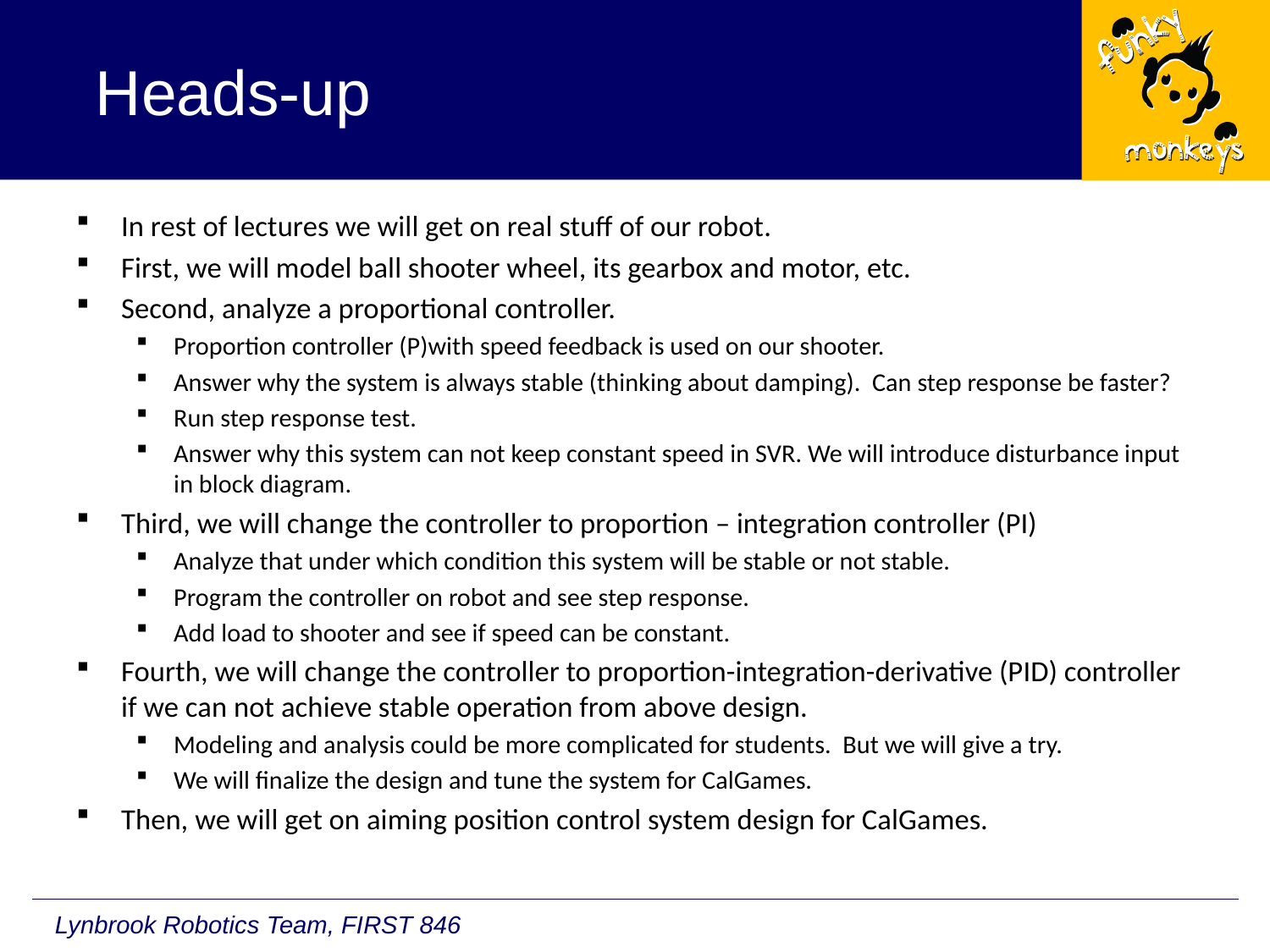

# Heads-up
In rest of lectures we will get on real stuff of our robot.
First, we will model ball shooter wheel, its gearbox and motor, etc.
Second, analyze a proportional controller.
Proportion controller (P)with speed feedback is used on our shooter.
Answer why the system is always stable (thinking about damping).  Can step response be faster?
Run step response test.
Answer why this system can not keep constant speed in SVR. We will introduce disturbance input in block diagram.
Third, we will change the controller to proportion – integration controller (PI)
Analyze that under which condition this system will be stable or not stable.
Program the controller on robot and see step response.
Add load to shooter and see if speed can be constant.
Fourth, we will change the controller to proportion-integration-derivative (PID) controller if we can not achieve stable operation from above design.
Modeling and analysis could be more complicated for students.  But we will give a try.
We will finalize the design and tune the system for CalGames.
Then, we will get on aiming position control system design for CalGames.